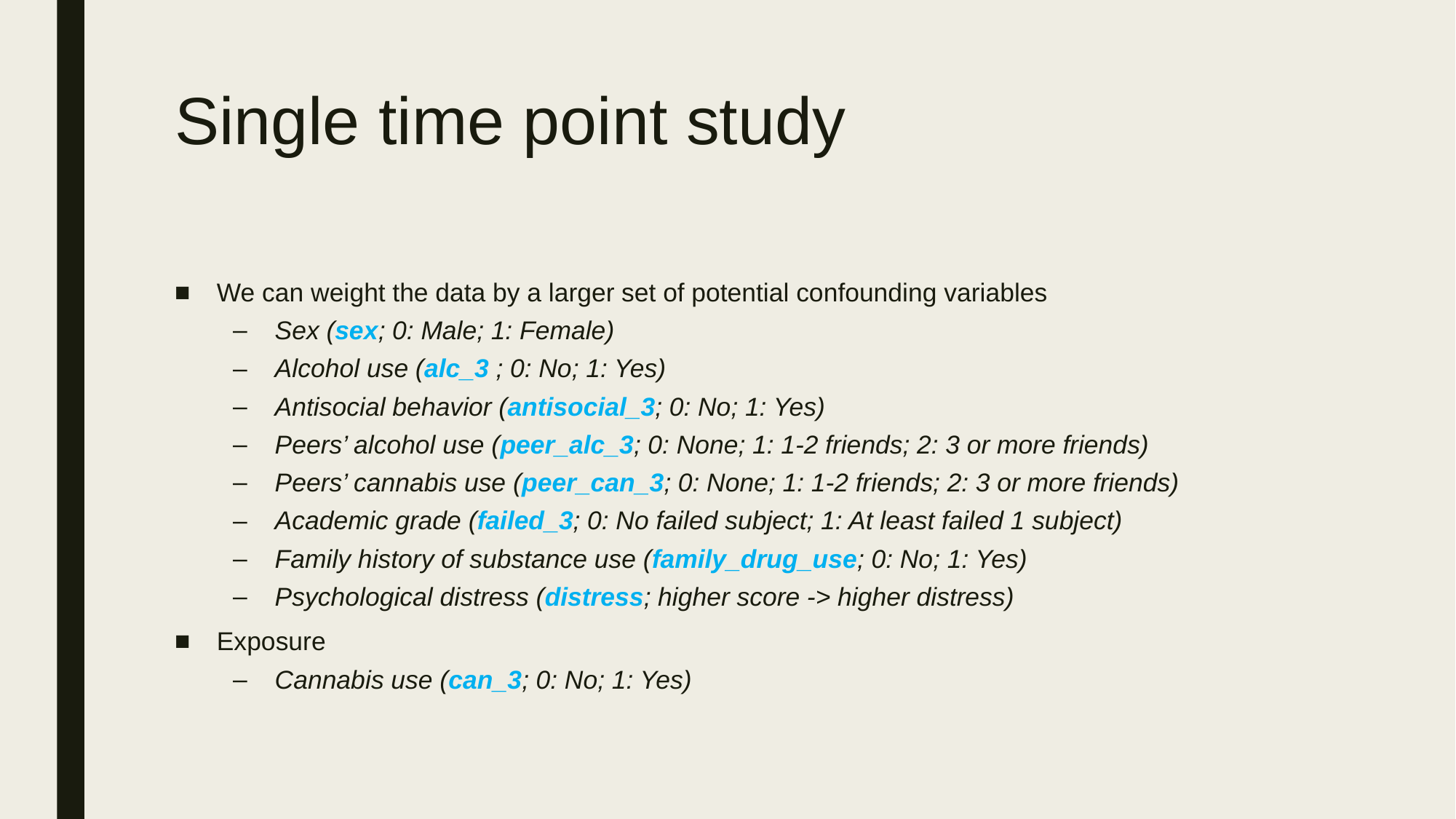

# Single time point study
We can weight the data by a larger set of potential confounding variables
Sex (sex; 0: Male; 1: Female)
Alcohol use (alc_3 ; 0: No; 1: Yes)
Antisocial behavior (antisocial_3; 0: No; 1: Yes)
Peers’ alcohol use (peer_alc_3; 0: None; 1: 1-2 friends; 2: 3 or more friends)
Peers’ cannabis use (peer_can_3; 0: None; 1: 1-2 friends; 2: 3 or more friends)
Academic grade (failed_3; 0: No failed subject; 1: At least failed 1 subject)
Family history of substance use (family_drug_use; 0: No; 1: Yes)
Psychological distress (distress; higher score -> higher distress)
Exposure
Cannabis use (can_3; 0: No; 1: Yes)